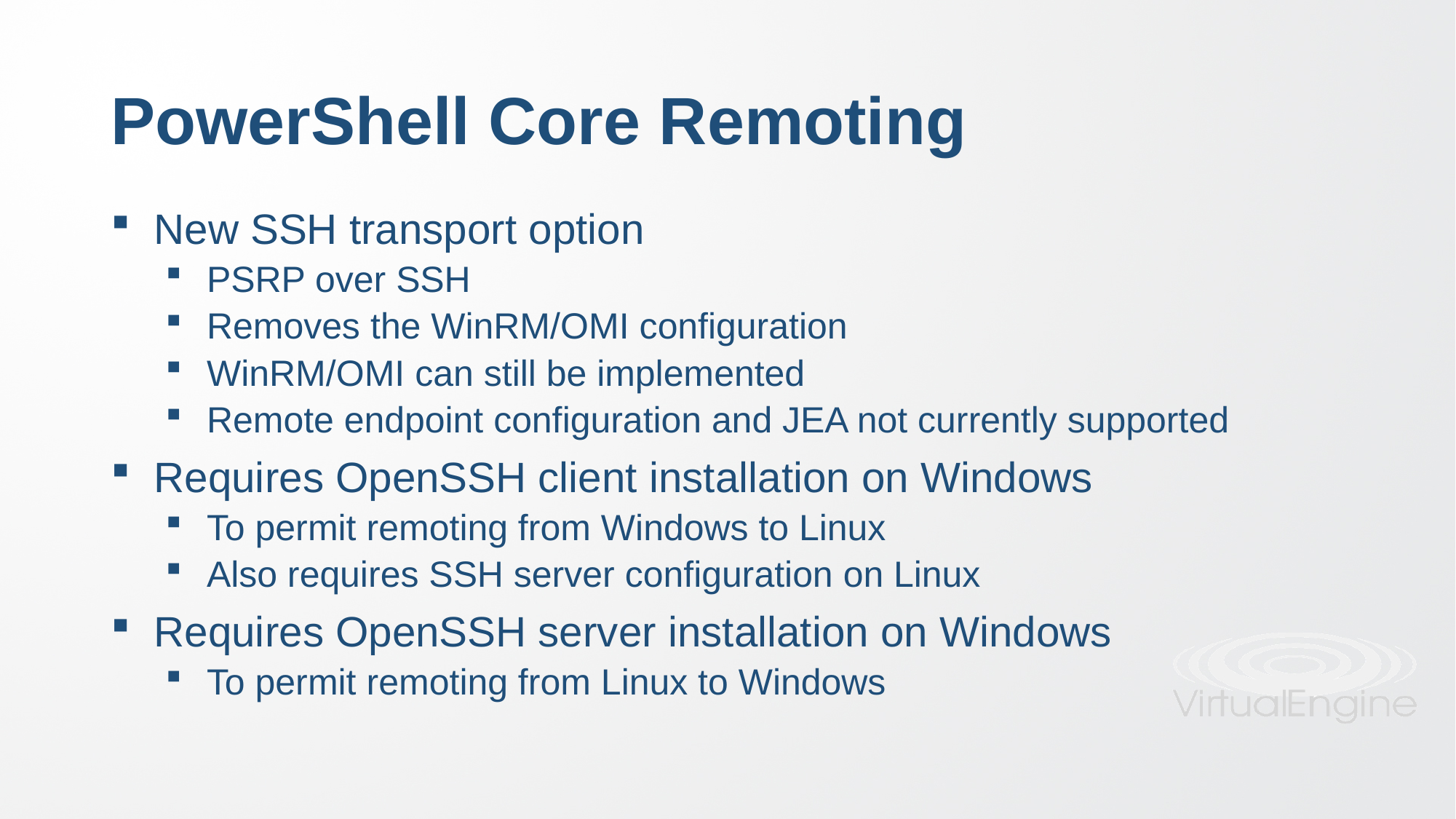

# PowerShell Core Remoting
New SSH transport option
PSRP over SSH
Removes the WinRM/OMI configuration
WinRM/OMI can still be implemented
Remote endpoint configuration and JEA not currently supported
Requires OpenSSH client installation on Windows
To permit remoting from Windows to Linux
Also requires SSH server configuration on Linux
Requires OpenSSH server installation on Windows
To permit remoting from Linux to Windows